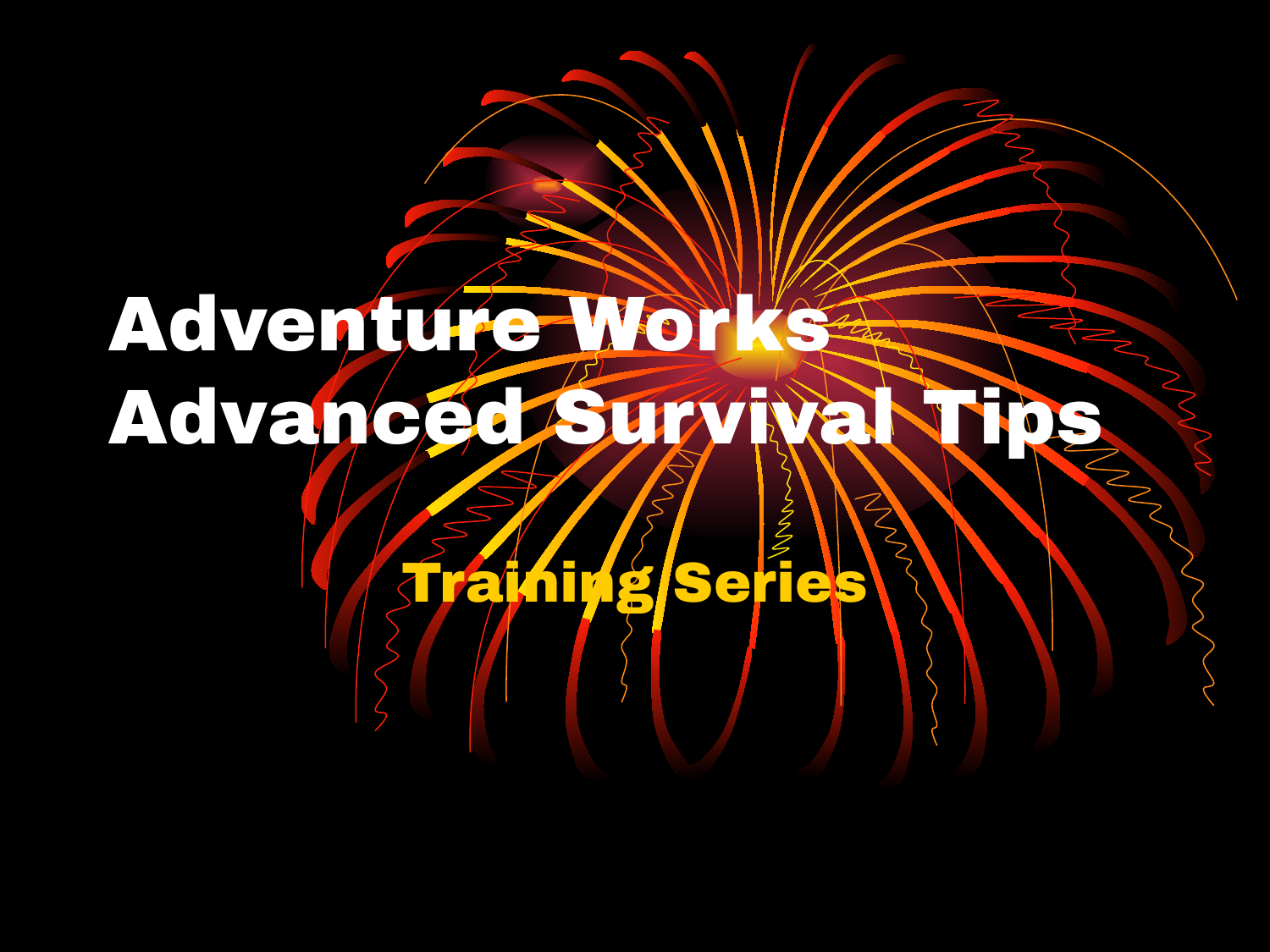

# Adventure Works Advanced Survival Tips
Training Series